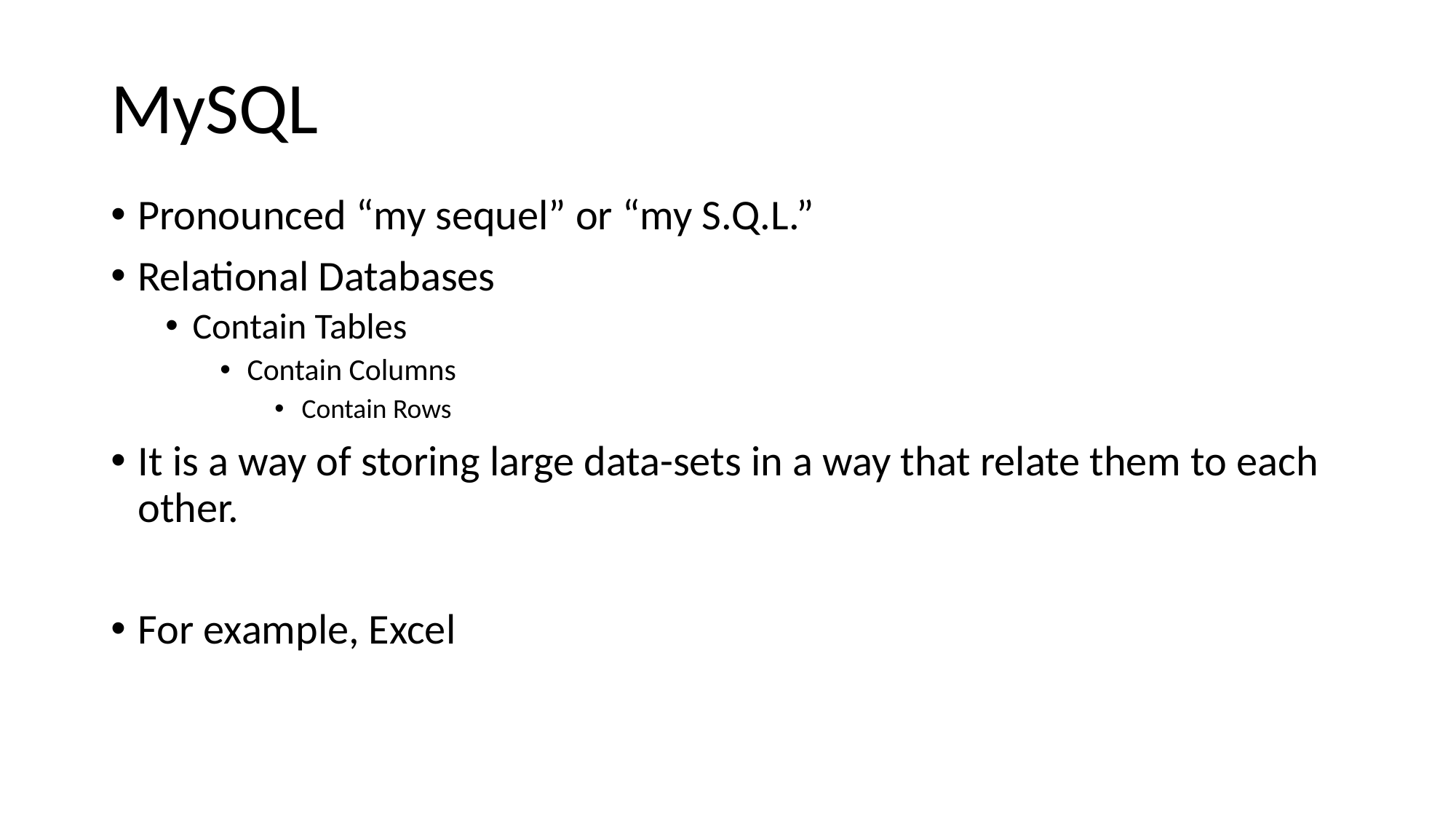

MySQL
Pronounced “my sequel” or “my S.Q.L.”
Relational Databases
Contain Tables
Contain Columns
Contain Rows
It is a way of storing large data-sets in a way that relate them to each other.

For example, Excel